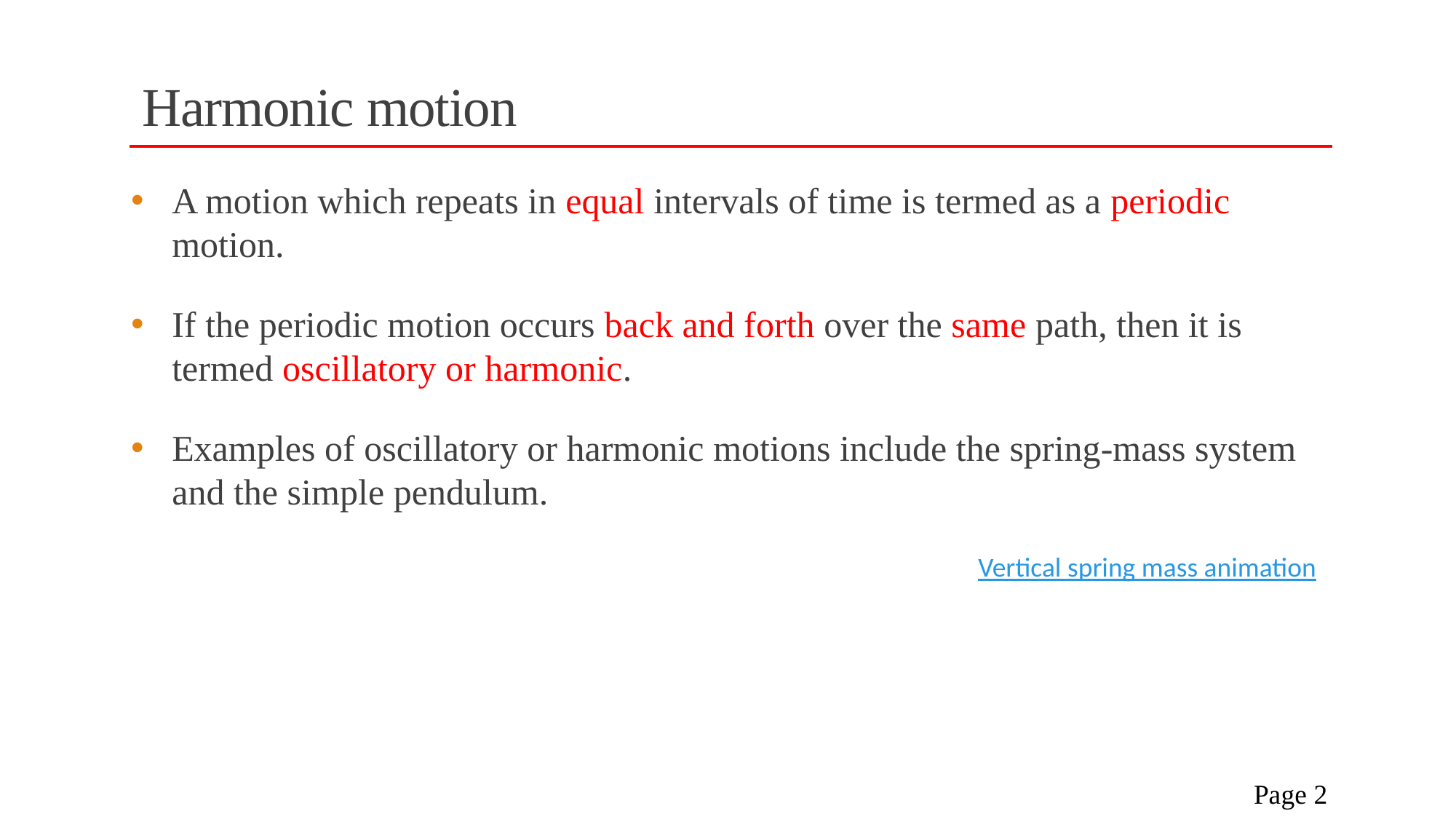

# Harmonic motion
A motion which repeats in equal intervals of time is termed as a periodic motion.
If the periodic motion occurs back and forth over the same path, then it is termed oscillatory or harmonic.
Examples of oscillatory or harmonic motions include the spring-mass system and the simple pendulum.
Vertical spring mass animation
 Page 2